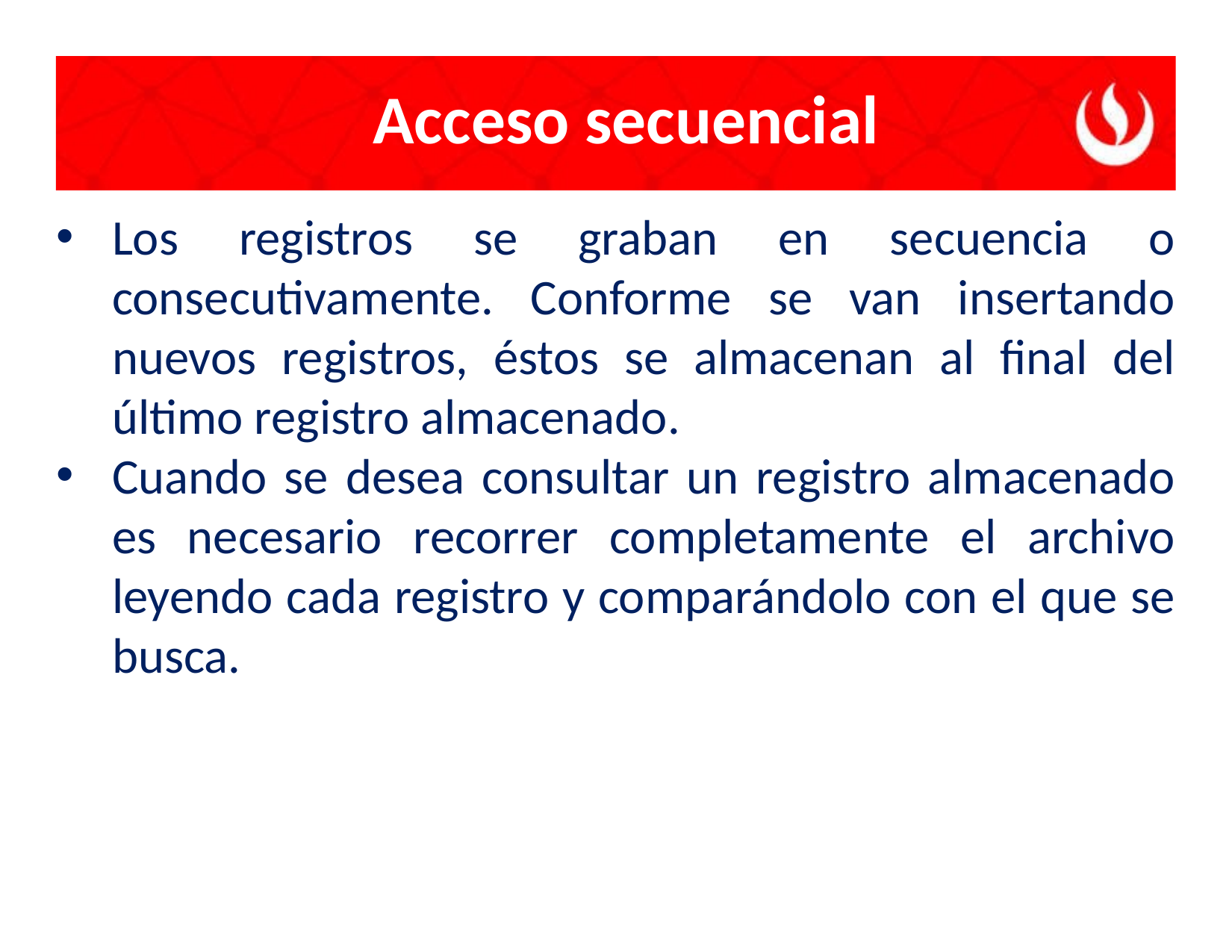

# Acceso secuencial
Los registros se graban en secuencia o consecutivamente. Conforme se van insertando nuevos registros, éstos se almacenan al final del último registro almacenado.
Cuando se desea consultar un registro almacenado es necesario recorrer completamente el archivo leyendo cada registro y comparándolo con el que se busca.